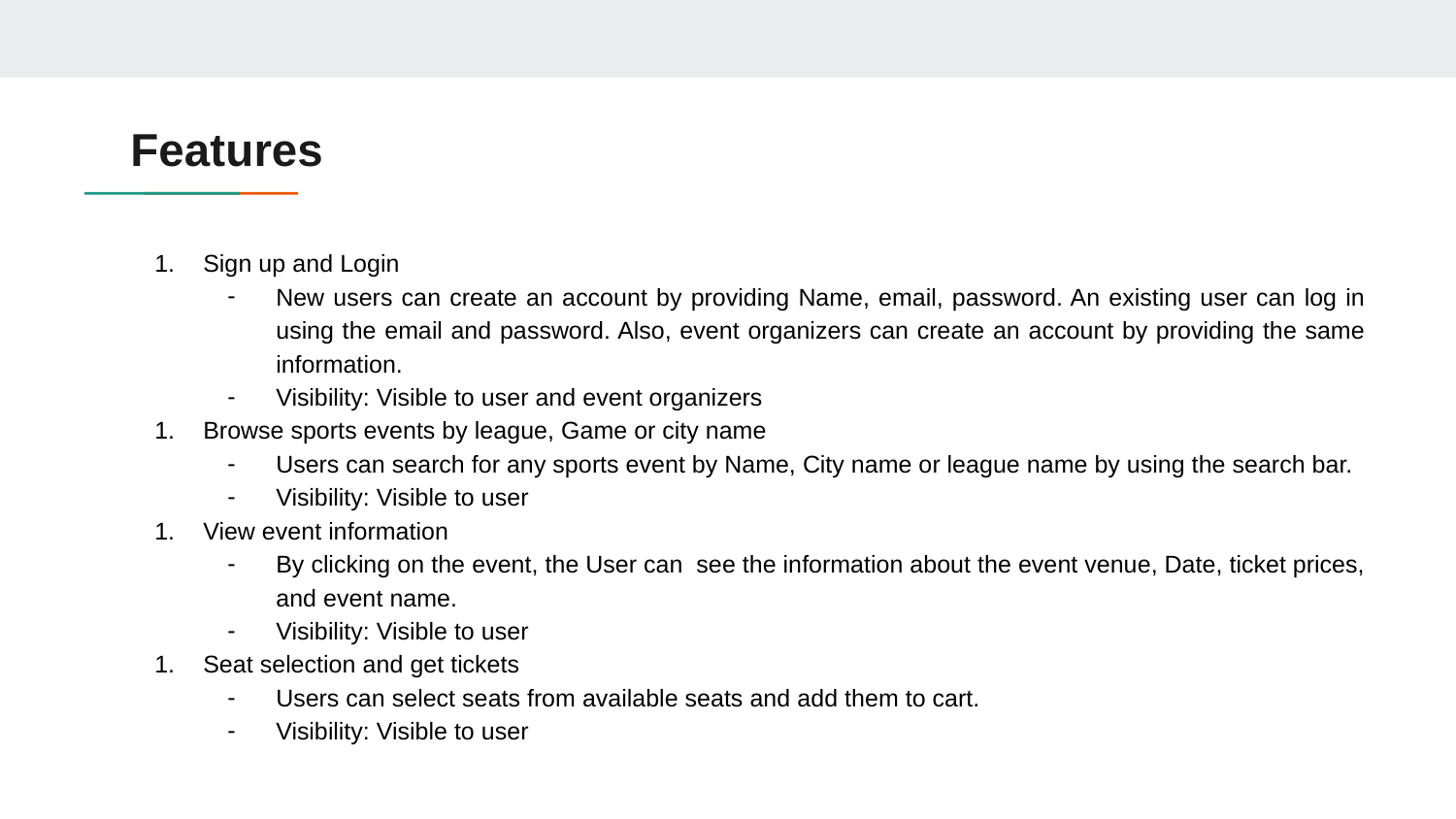

# Features
Sign up and Login
New users can create an account by providing Name, email, password. An existing user can log in using the email and password. Also, event organizers can create an account by providing the same information.
Visibility: Visible to user and event organizers
Browse sports events by league, Game or city name
Users can search for any sports event by Name, City name or league name by using the search bar.
Visibility: Visible to user
View event information
By clicking on the event, the User can  see the information about the event venue, Date, ticket prices, and event name.
Visibility: Visible to user
Seat selection and get tickets
Users can select seats from available seats and add them to cart.
Visibility: Visible to user